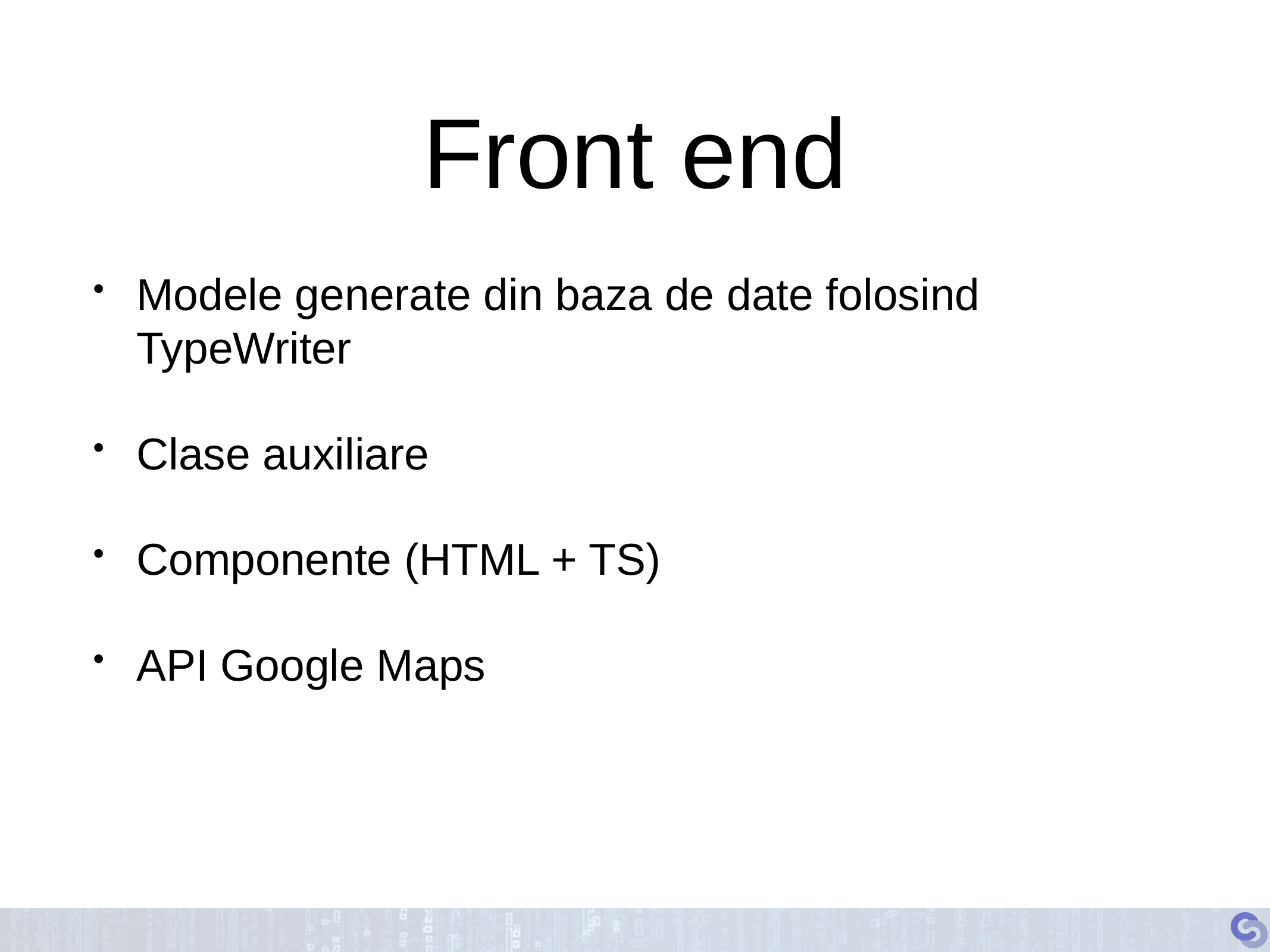

# Front end
Modele generate din baza de date folosind TypeWriter
Clase auxiliare
Componente (HTML + TS)
API Google Maps